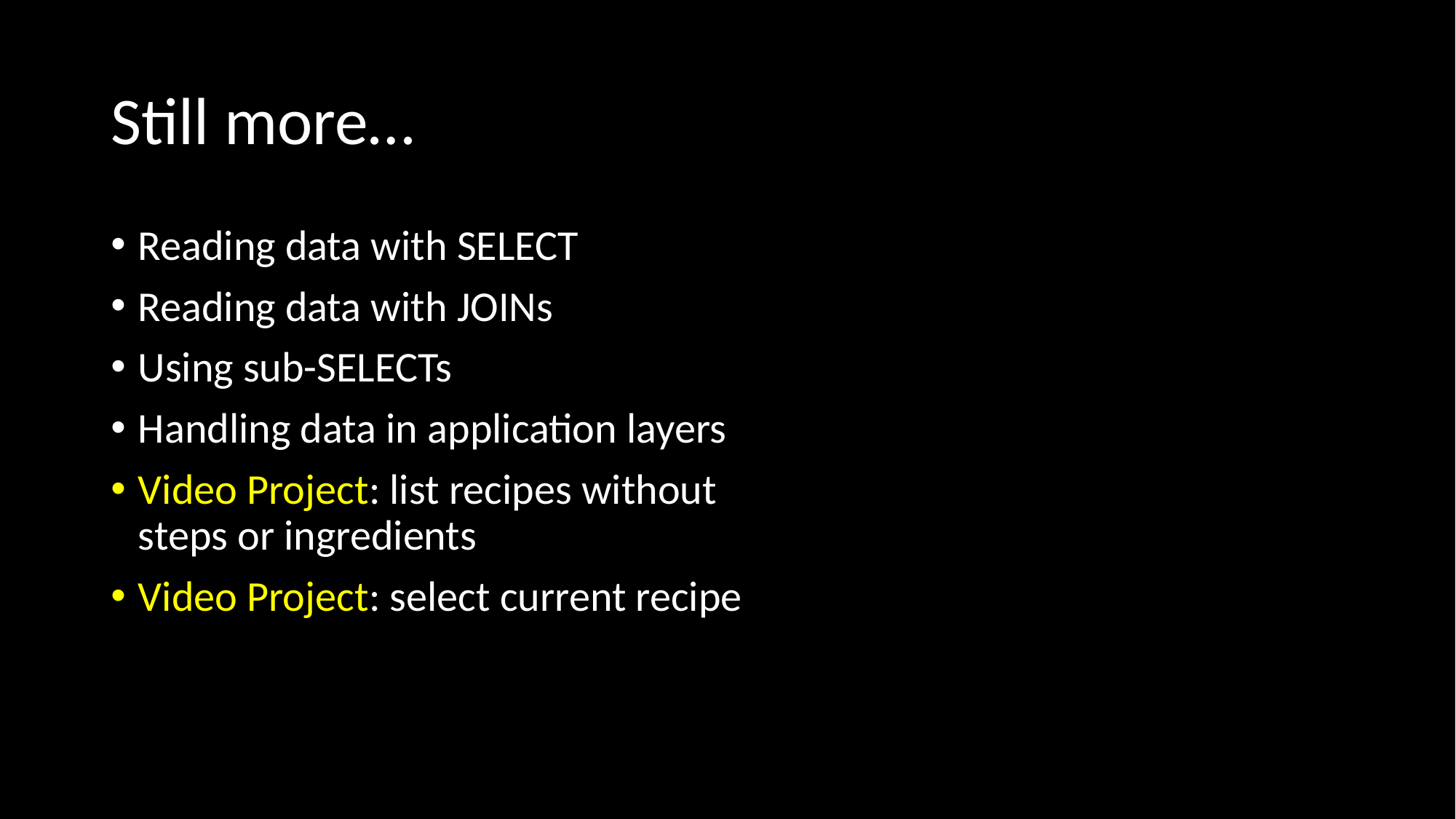

# Still more…
Reading data with SELECT
Reading data with JOINs
Using sub-SELECTs
Handling data in application layers
Video Project: list recipes without steps or ingredients
Video Project: select current recipe